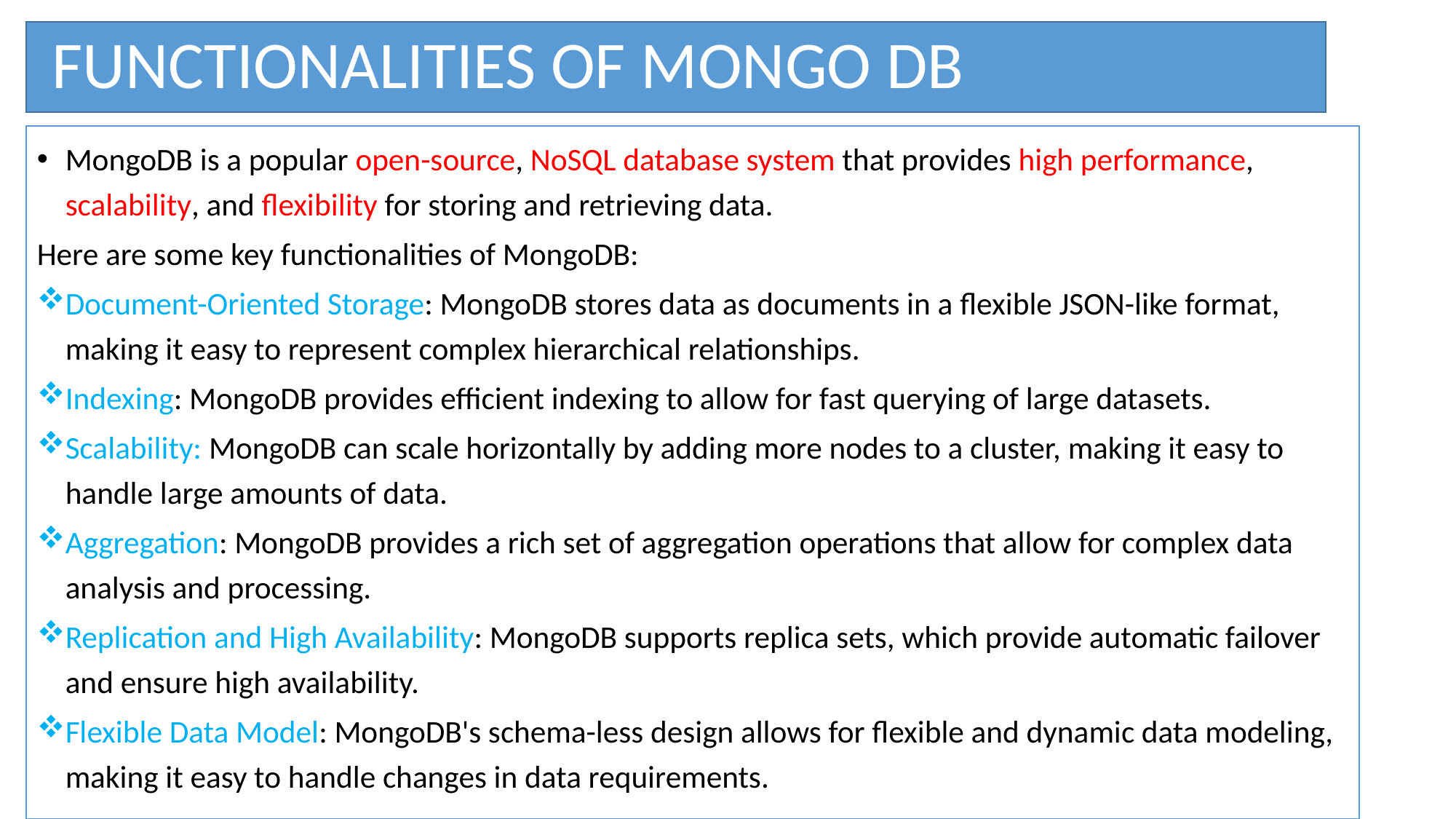

# FUNCTIONALITIES OF MONGO DB
MongoDB is a popular open-source, NoSQL database system that provides high performance, scalability, and flexibility for storing and retrieving data.
Here are some key functionalities of MongoDB:
Document-Oriented Storage: MongoDB stores data as documents in a flexible JSON-like format, making it easy to represent complex hierarchical relationships.
Indexing: MongoDB provides efficient indexing to allow for fast querying of large datasets.
Scalability: MongoDB can scale horizontally by adding more nodes to a cluster, making it easy to handle large amounts of data.
Aggregation: MongoDB provides a rich set of aggregation operations that allow for complex data analysis and processing.
Replication and High Availability: MongoDB supports replica sets, which provide automatic failover and ensure high availability.
Flexible Data Model: MongoDB's schema-less design allows for flexible and dynamic data modeling, making it easy to handle changes in data requirements.